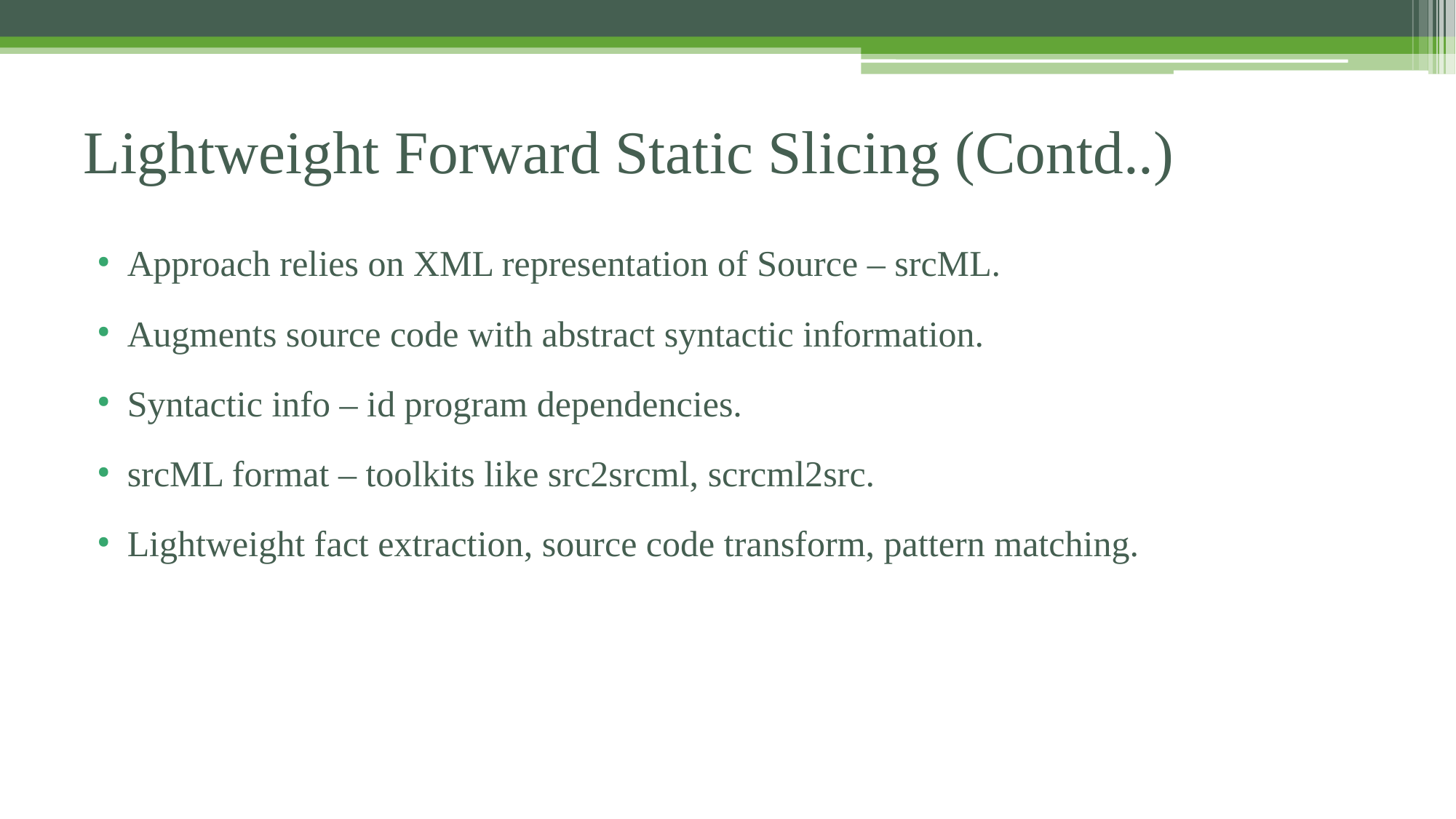

# Lightweight Forward Static Slicing (Contd..)
Approach relies on XML representation of Source – srcML.
Augments source code with abstract syntactic information.
Syntactic info – id program dependencies.
srcML format – toolkits like src2srcml, scrcml2src.
Lightweight fact extraction, source code transform, pattern matching.